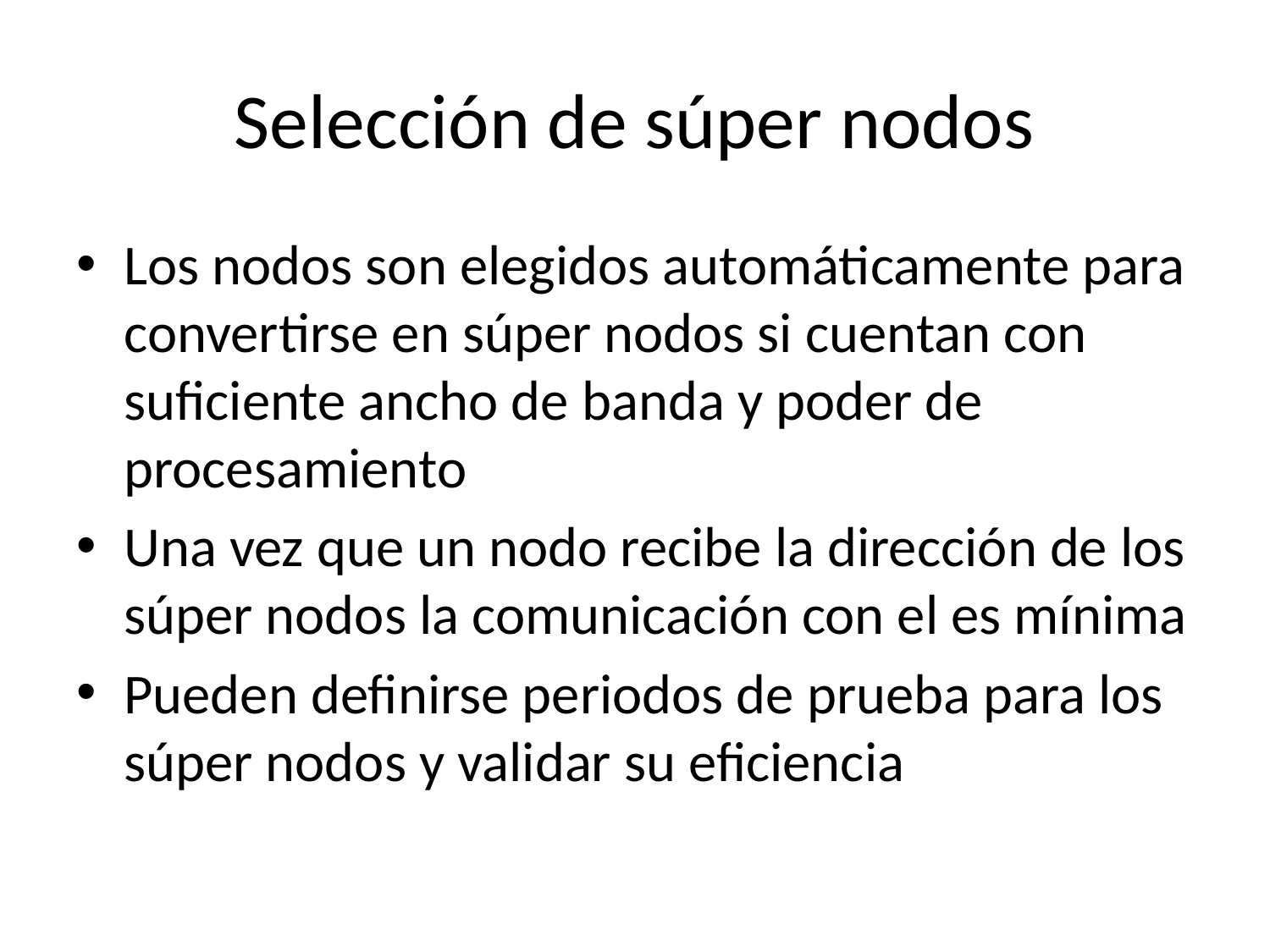

# Selección de súper nodos
Los nodos son elegidos automáticamente para convertirse en súper nodos si cuentan con suficiente ancho de banda y poder de procesamiento
Una vez que un nodo recibe la dirección de los súper nodos la comunicación con el es mínima
Pueden definirse periodos de prueba para los súper nodos y validar su eficiencia